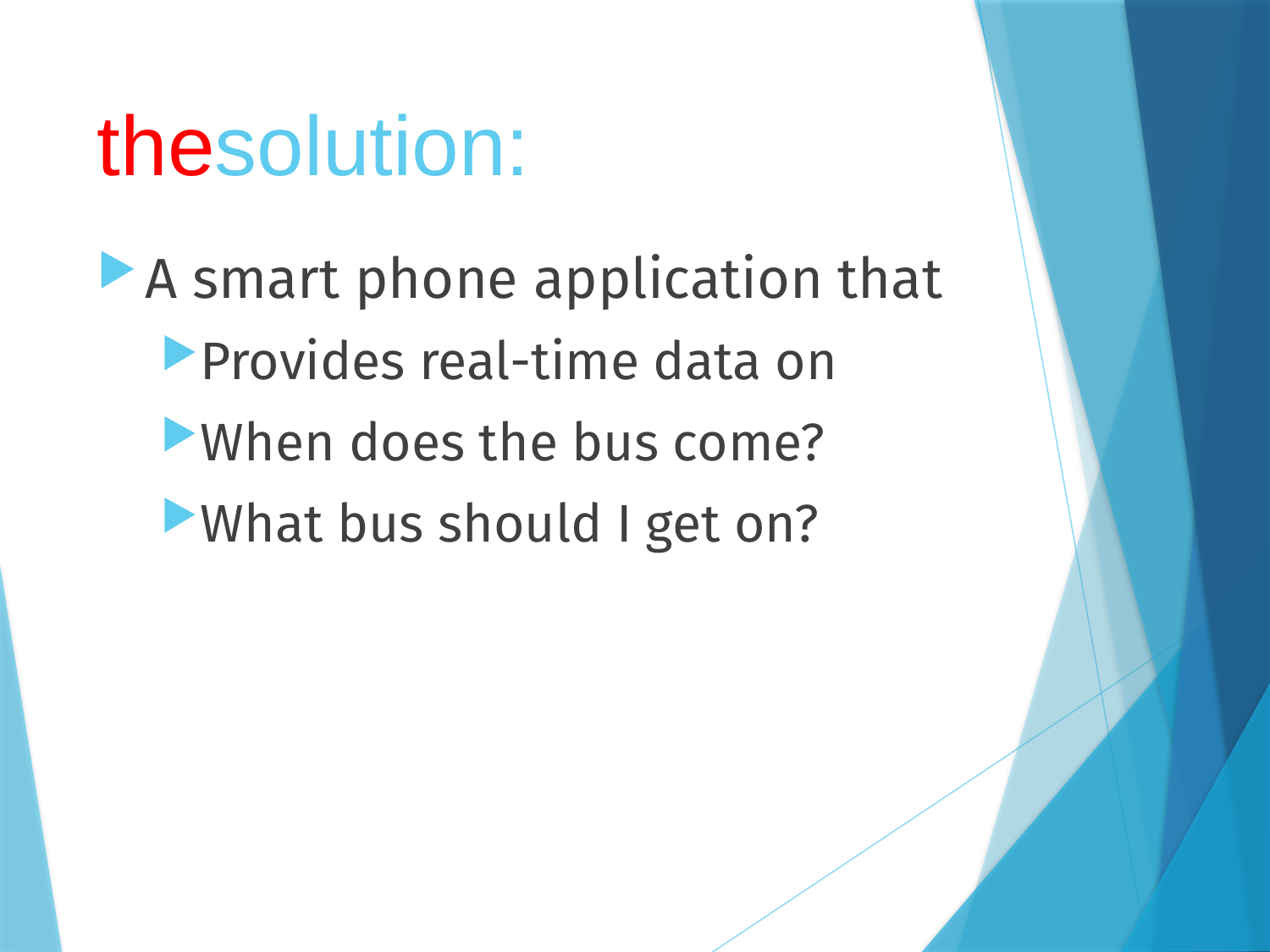

# thesolution:
A smart phone application that
Provides real-time data on
When does the bus come?
What bus should I get on?